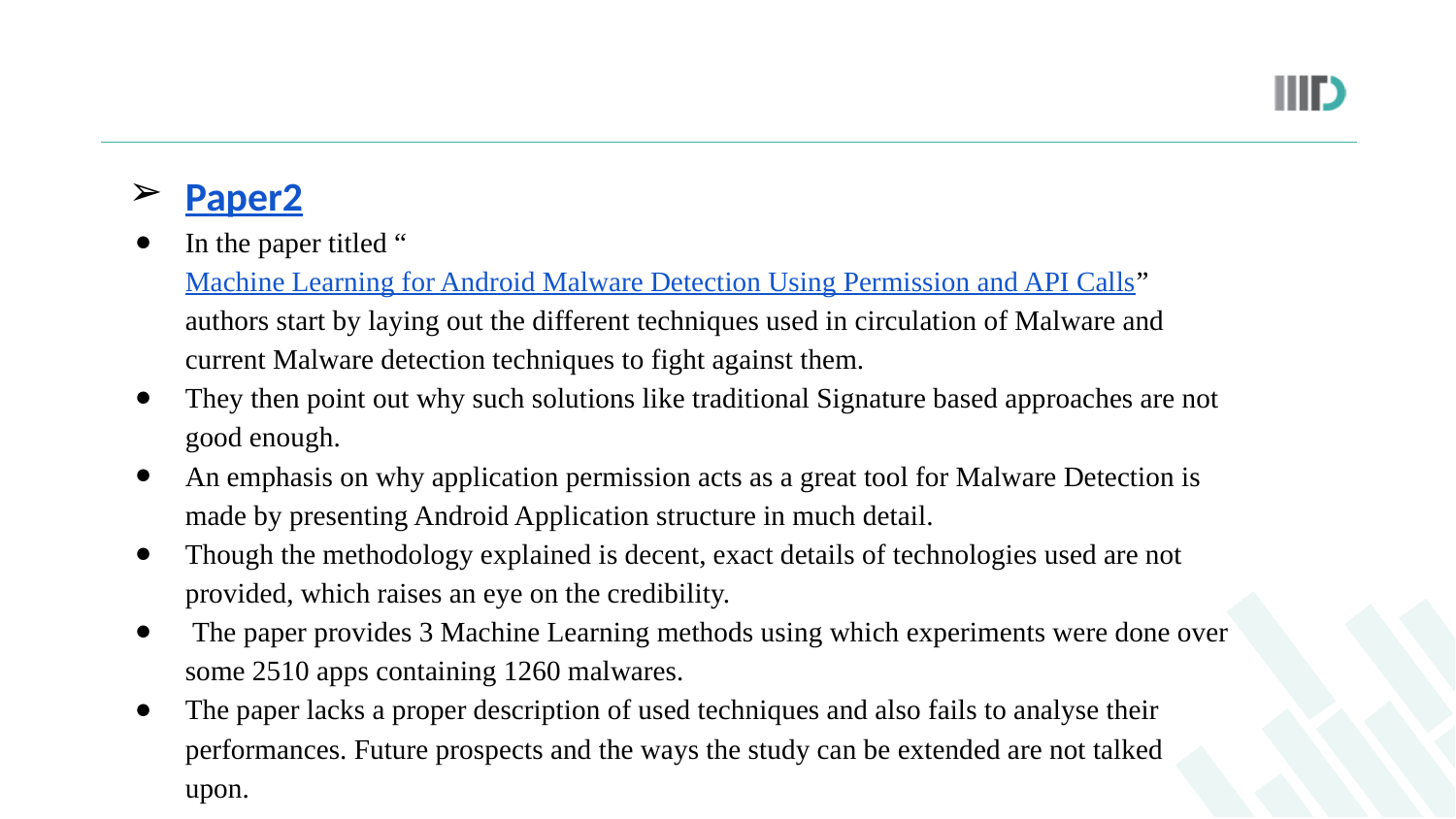

Paper2
In the paper titled “Machine Learning for Android Malware Detection Using Permission and API Calls” authors start by laying out the different techniques used in circulation of Malware and current Malware detection techniques to fight against them.
They then point out why such solutions like traditional Signature based approaches are not good enough.
An emphasis on why application permission acts as a great tool for Malware Detection is made by presenting Android Application structure in much detail.
Though the methodology explained is decent, exact details of technologies used are not provided, which raises an eye on the credibility.
 The paper provides 3 Machine Learning methods using which experiments were done over some 2510 apps containing 1260 malwares.
The paper lacks a proper description of used techniques and also fails to analyse their performances. Future prospects and the ways the study can be extended are not talked upon.